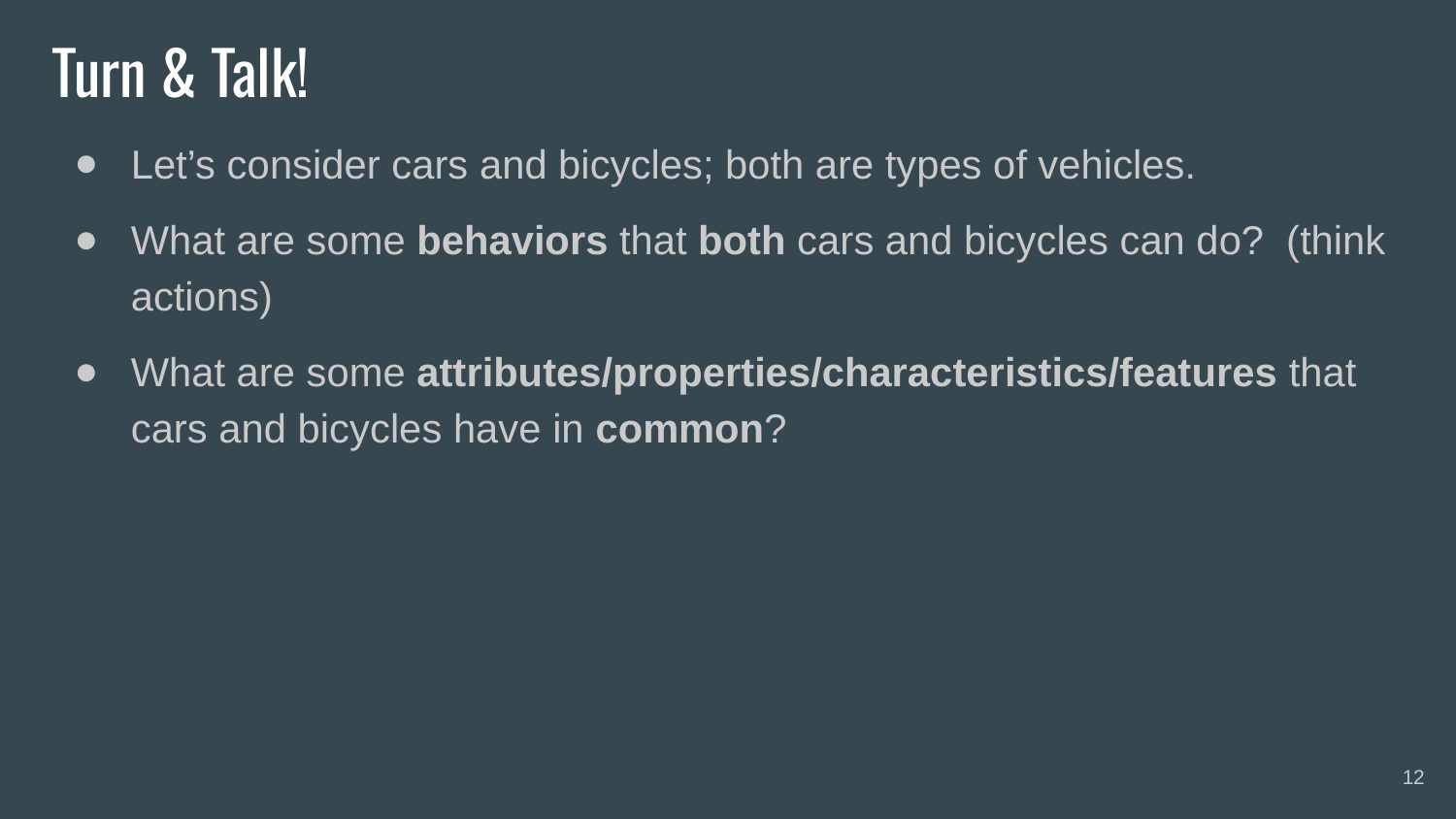

# Turn & Talk!
Let’s consider cars and bicycles; both are types of vehicles.
What are some behaviors that both cars and bicycles can do?  (think actions)
What are some attributes/properties/characteristics/features that cars and bicycles have in common?

12